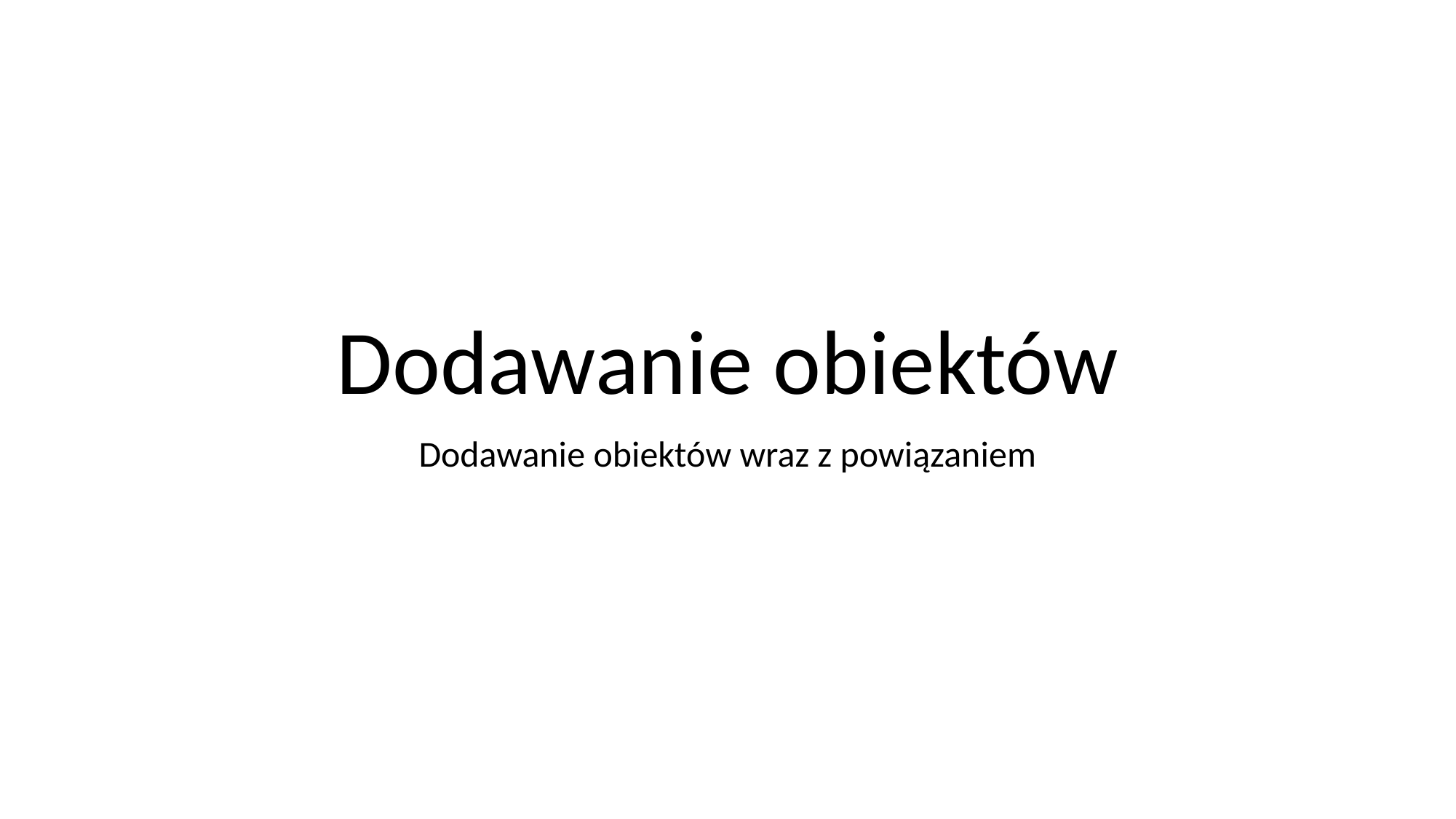

# Dodawanie obiektów
Dodawanie obiektów wraz z powiązaniem